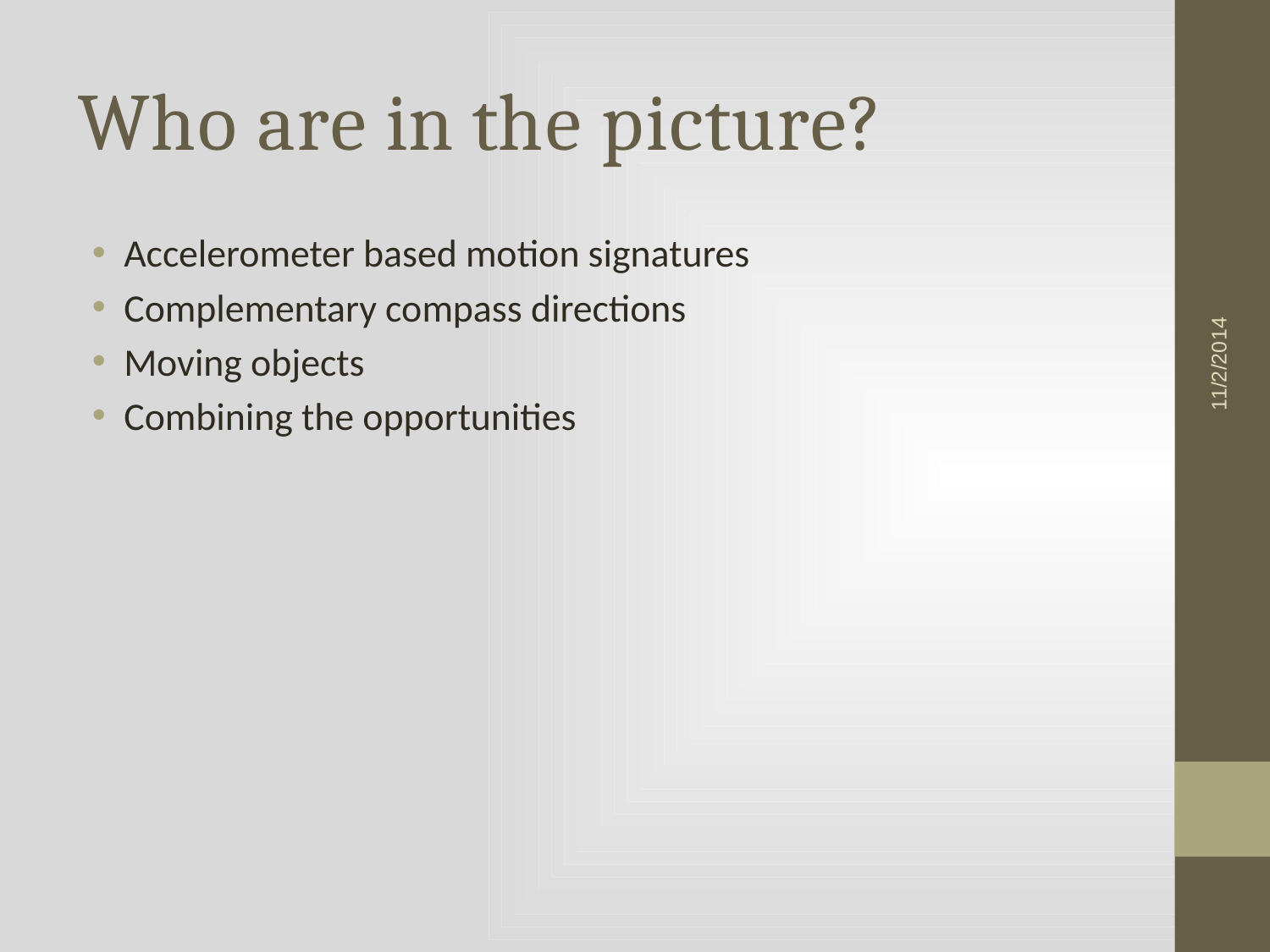

# Who are in the picture?
Accelerometer based motion signatures
Complementary compass directions
Moving objects
Combining the opportunities

11/2/2014